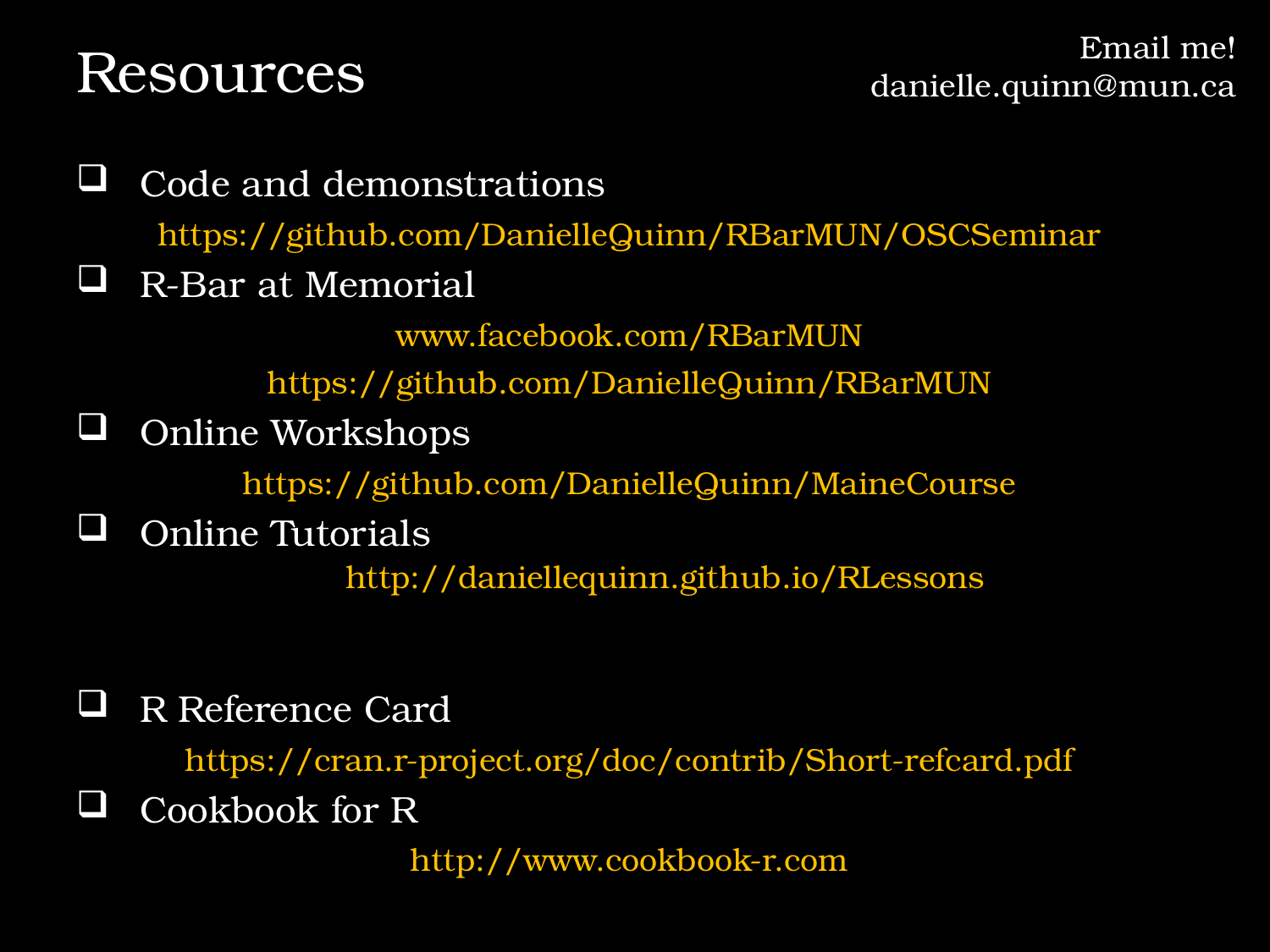

# Resources
Email me! danielle.quinn@mun.ca
Code and demonstrations
https://github.com/DanielleQuinn/RBarMUN/OSCSeminar
R-Bar at Memorial
www.facebook.com/RBarMUN
https://github.com/DanielleQuinn/RBarMUN
Online Workshops
https://github.com/DanielleQuinn/MaineCourse
Online Tutorials
http://daniellequinn.github.io/RLessons

R Reference Card
https://cran.r-project.org/doc/contrib/Short-refcard.pdf
Cookbook for R
http://www.cookbook-r.com